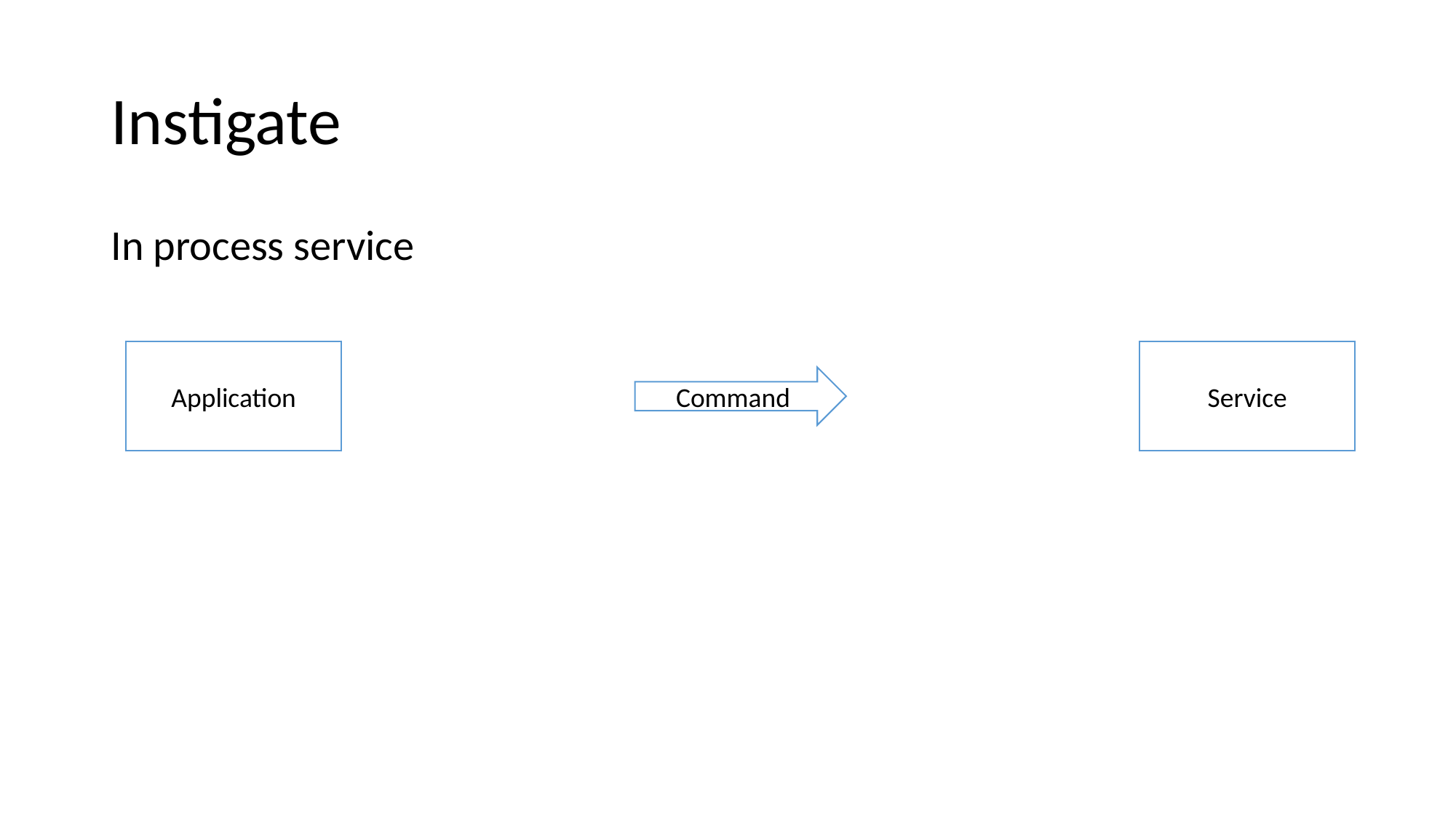

# Instigate
In process service
Application
Service
Command